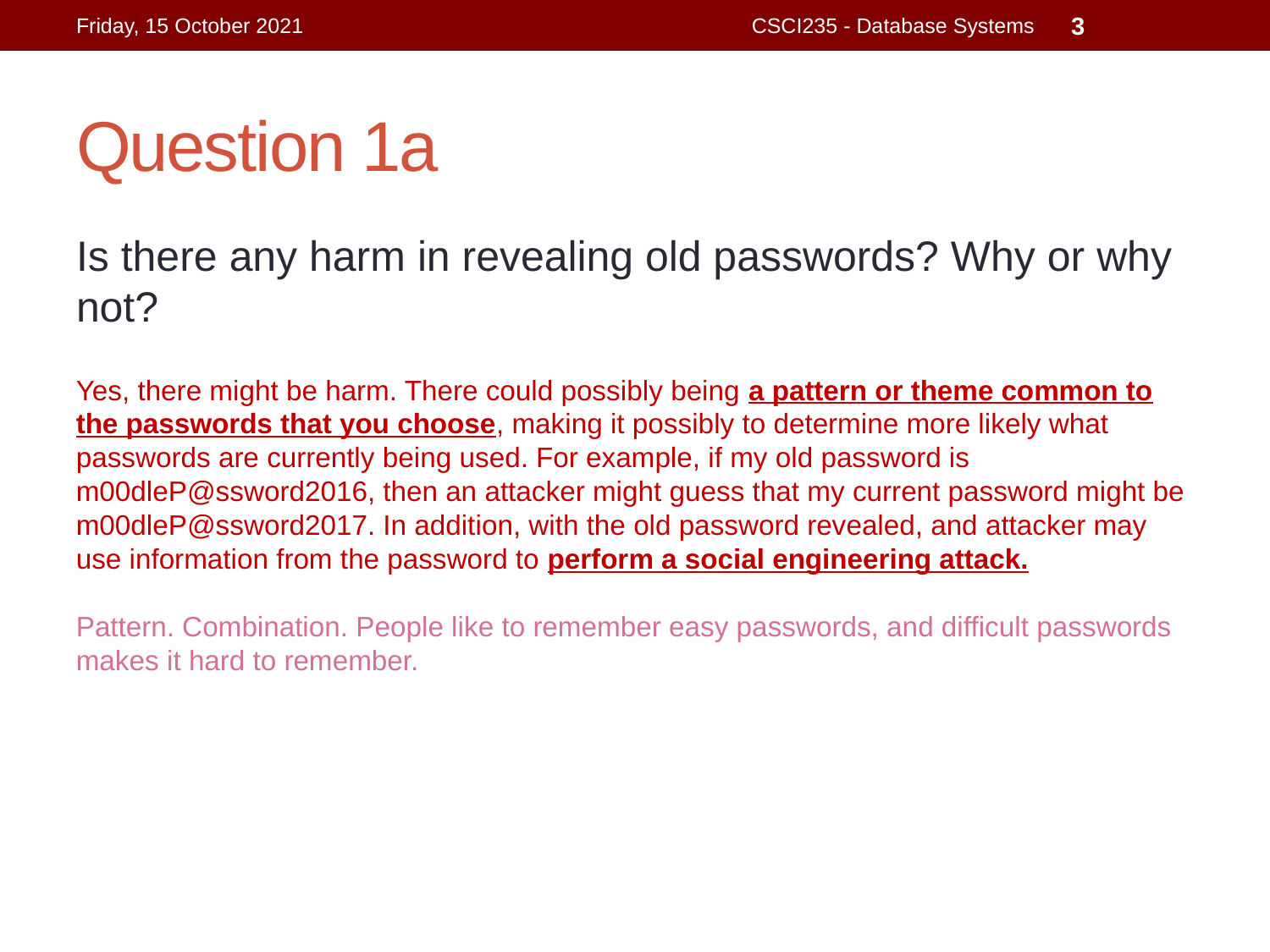

Friday, 15 October 2021
CSCI235 - Database Systems
3
# Question 1a
Is there any harm in revealing old passwords? Why or why not?
Yes, there might be harm. There could possibly being a pattern or theme common to the passwords that you choose, making it possibly to determine more likely what passwords are currently being used. For example, if my old password is m00dleP@ssword2016, then an attacker might guess that my current password might be m00dleP@ssword2017. In addition, with the old password revealed, and attacker may use information from the password to perform a social engineering attack.

Pattern. Combination. People like to remember easy passwords, and difficult passwords makes it hard to remember.